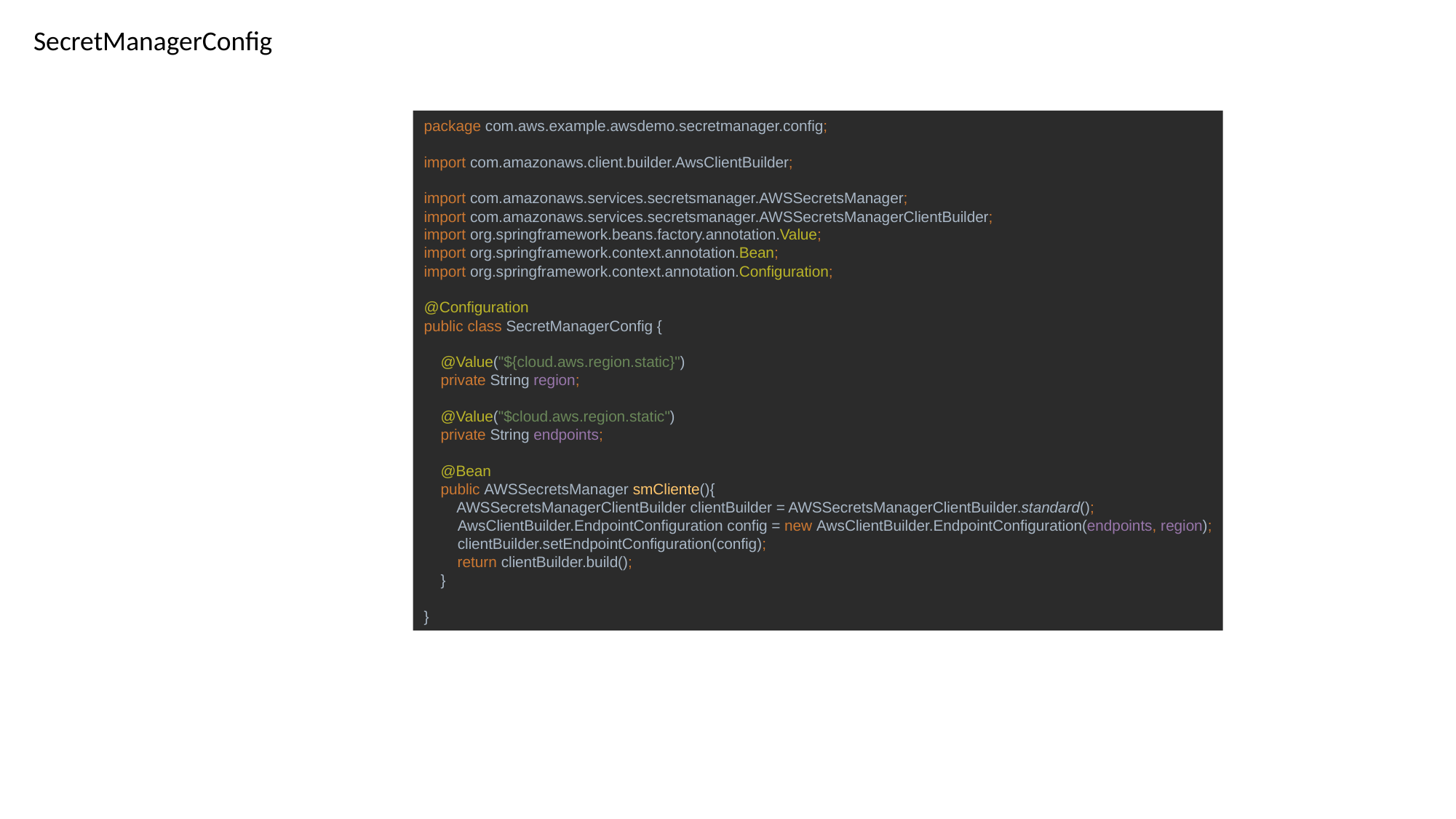

SecretManagerConfig
package com.aws.example.awsdemo.secretmanager.config;
import com.amazonaws.client.builder.AwsClientBuilder;
import com.amazonaws.services.secretsmanager.AWSSecretsManager;
import com.amazonaws.services.secretsmanager.AWSSecretsManagerClientBuilder;
import org.springframework.beans.factory.annotation.Value;
import org.springframework.context.annotation.Bean;
import org.springframework.context.annotation.Configuration;
@Configuration
public class SecretManagerConfig {
    @Value("${cloud.aws.region.static}")
    private String region;
    @Value("$cloud.aws.region.static")
    private String endpoints;
    @Bean
    public AWSSecretsManager smCliente(){
        AWSSecretsManagerClientBuilder clientBuilder = AWSSecretsManagerClientBuilder.standard();
        AwsClientBuilder.EndpointConfiguration config = new AwsClientBuilder.EndpointConfiguration(endpoints, region);
        clientBuilder.setEndpointConfiguration(config);
        return clientBuilder.build();
    }
}